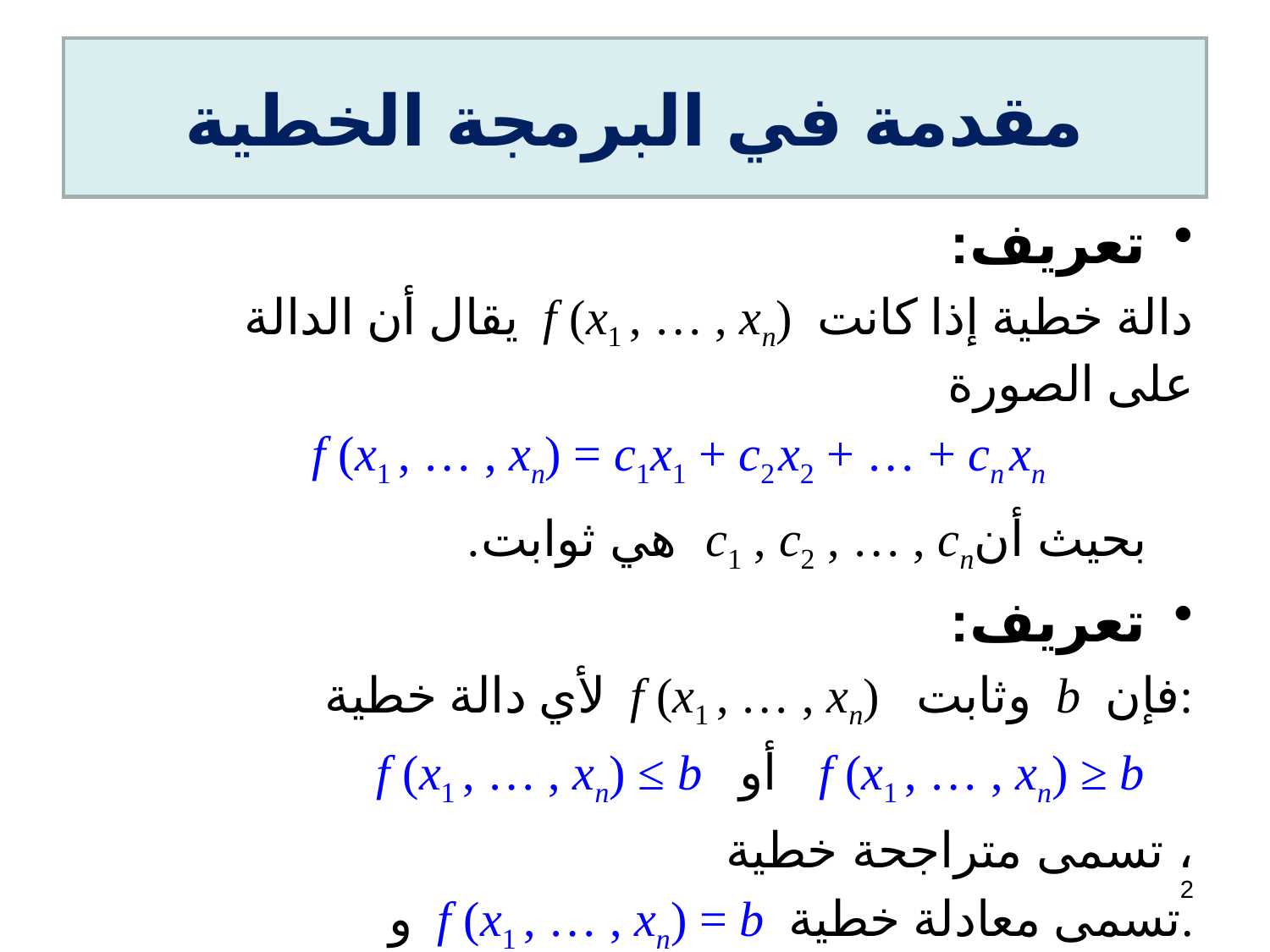

# مقدمة في البرمجة الخطية
تعريف:
يقال أن الدالة  f (x1 , … , xn)  دالة خطية إذا كانت على الصورة
f (x1 , … , xn) = c1x1 + c2 x2 + … + cn xn
	   بحيث أنc1 , c2 , … , cn    هي ثوابت.
تعريف:
لأي دالة خطية  f (x1 , … , xn)   وثابت  b  فإن:
      f (x1 , … , xn) ≤ b   أو    f (x1 , … , xn) ≥ b
تسمى متراجحة خطية ،
و  f (x1 , … , xn) = b  تسمى معادلة خطية.
2